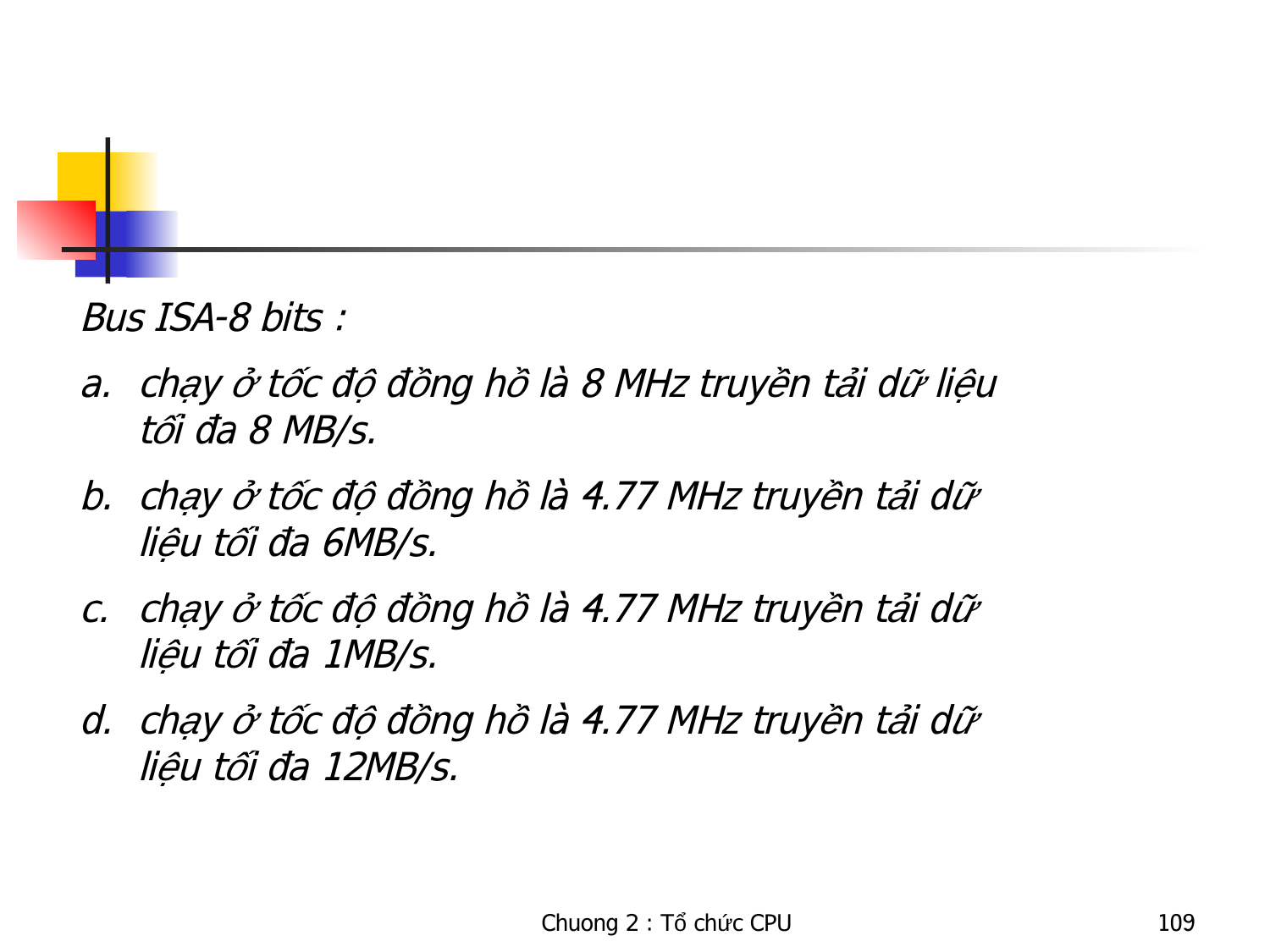

Bus ISA-8 bits :
chạy ở tốc độ đồng hồ là 8 MHz truyền tải dữ liệu tối đa 8 MB/s.
chạy ở tốc độ đồng hồ là 4.77 MHz truyền tải dữ liệu tối đa 6MB/s.
chạy ở tốc độ đồng hồ là 4.77 MHz truyền tải dữ liệu tối đa 1MB/s.
chạy ở tốc độ đồng hồ là 4.77 MHz truyền tải dữ liệu tối đa 12MB/s.

Chuong 2 : Tổ chức CPU
109